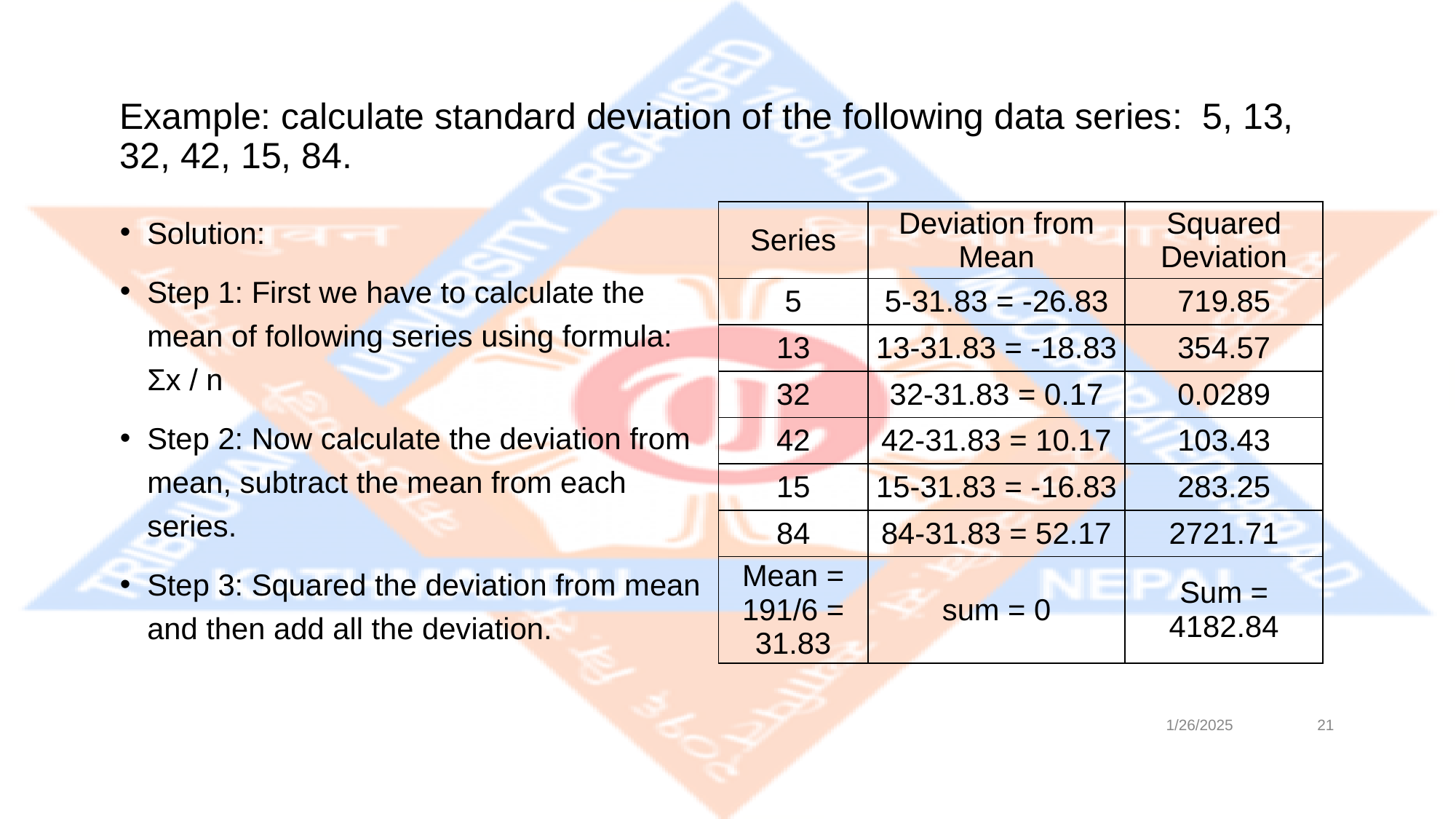

# Example: calculate standard deviation of the following data series:  5, 13, 32, 42, 15, 84.
Solution:
Step 1: First we have to calculate the mean of following series using formula: Σx / n
Step 2: Now calculate the deviation from mean, subtract the mean from each series.
Step 3: Squared the deviation from mean and then add all the deviation.
| Series | Deviation from Mean | Squared Deviation |
| --- | --- | --- |
| 5 | 5-31.83 = -26.83 | 719.85 |
| 13 | 13-31.83 = -18.83 | 354.57 |
| 32 | 32-31.83 = 0.17 | 0.0289 |
| 42 | 42-31.83 = 10.17 | 103.43 |
| 15 | 15-31.83 = -16.83 | 283.25 |
| 84 | 84-31.83 = 52.17 | 2721.71 |
| Mean = 191/6 = 31.83 | sum = 0 | Sum = 4182.84 |
1/26/2025
21